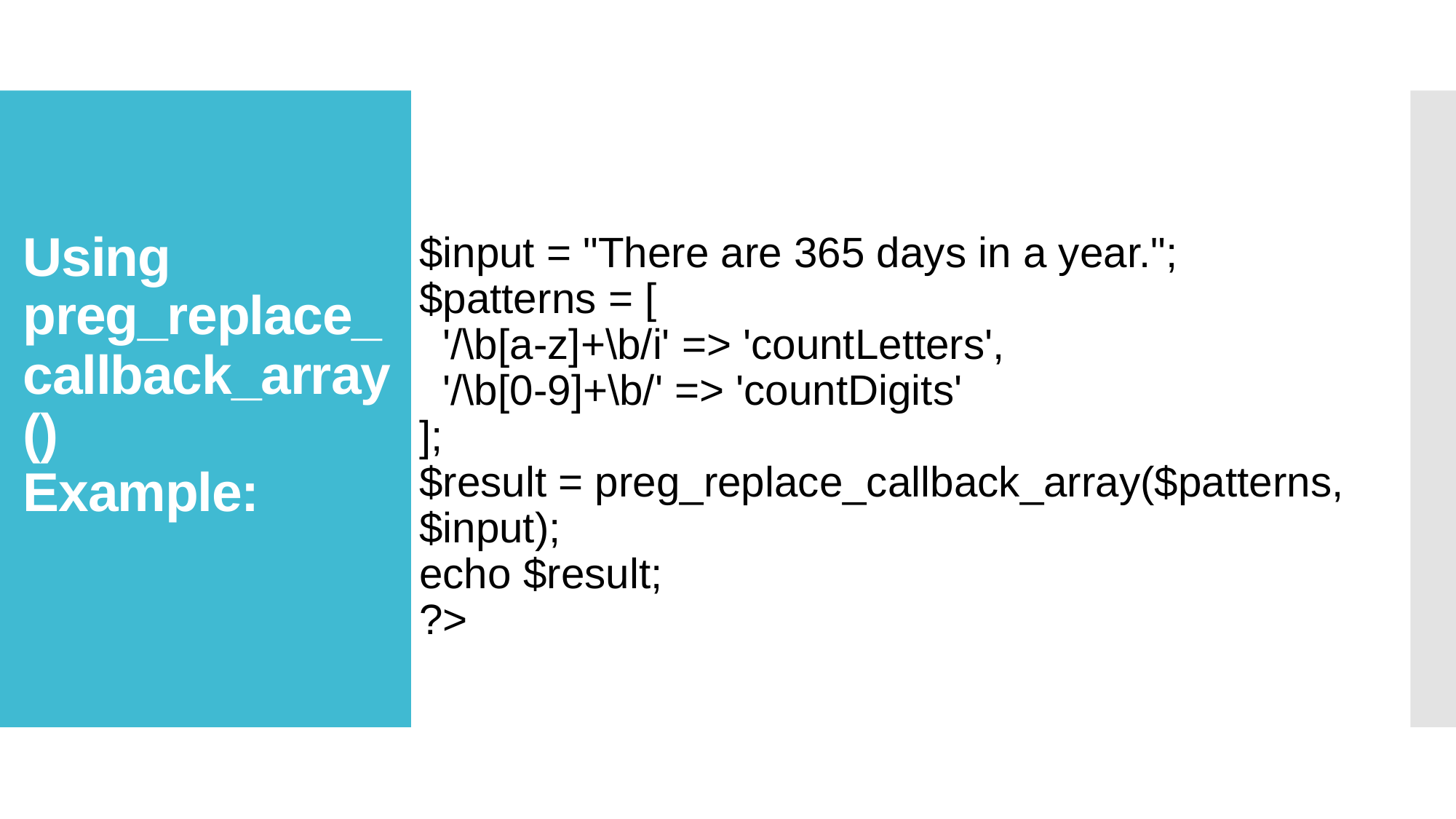

$input = "There are 365 days in a year.";
$patterns = [
  '/\b[a-z]+\b/i' => 'countLetters',
  '/\b[0-9]+\b/' => 'countDigits'
];
$result = preg_replace_callback_array($patterns, $input);
echo $result;
?>
# Using preg_replace_callback_array() Example: